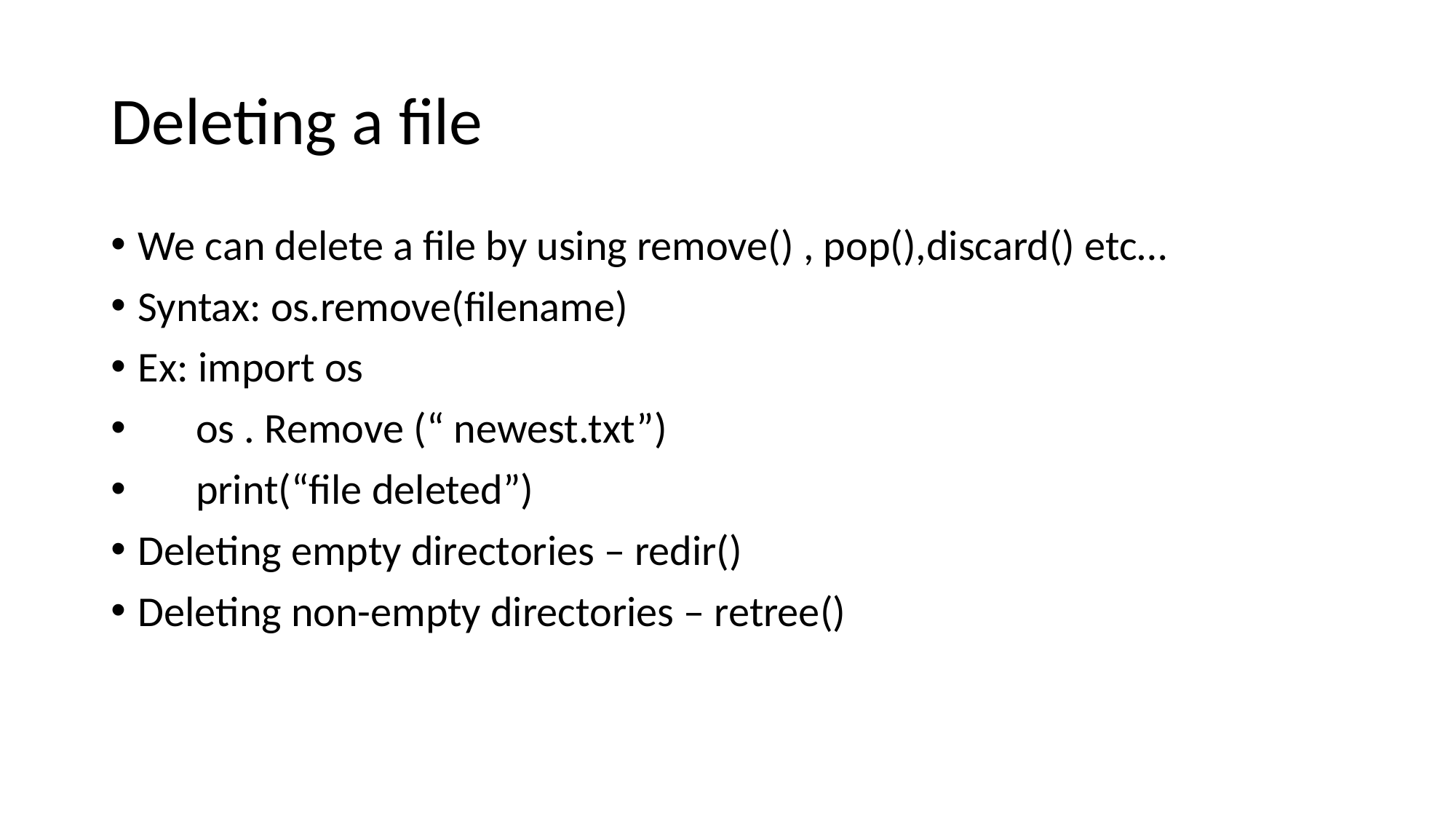

# Deleting a file
We can delete a file by using remove() , pop(),discard() etc…
Syntax: os.remove(filename)
Ex: import os
      os . Remove (“ newest.txt”)
      print(“file deleted”)
Deleting empty directories – redir()
Deleting non-empty directories – retree()